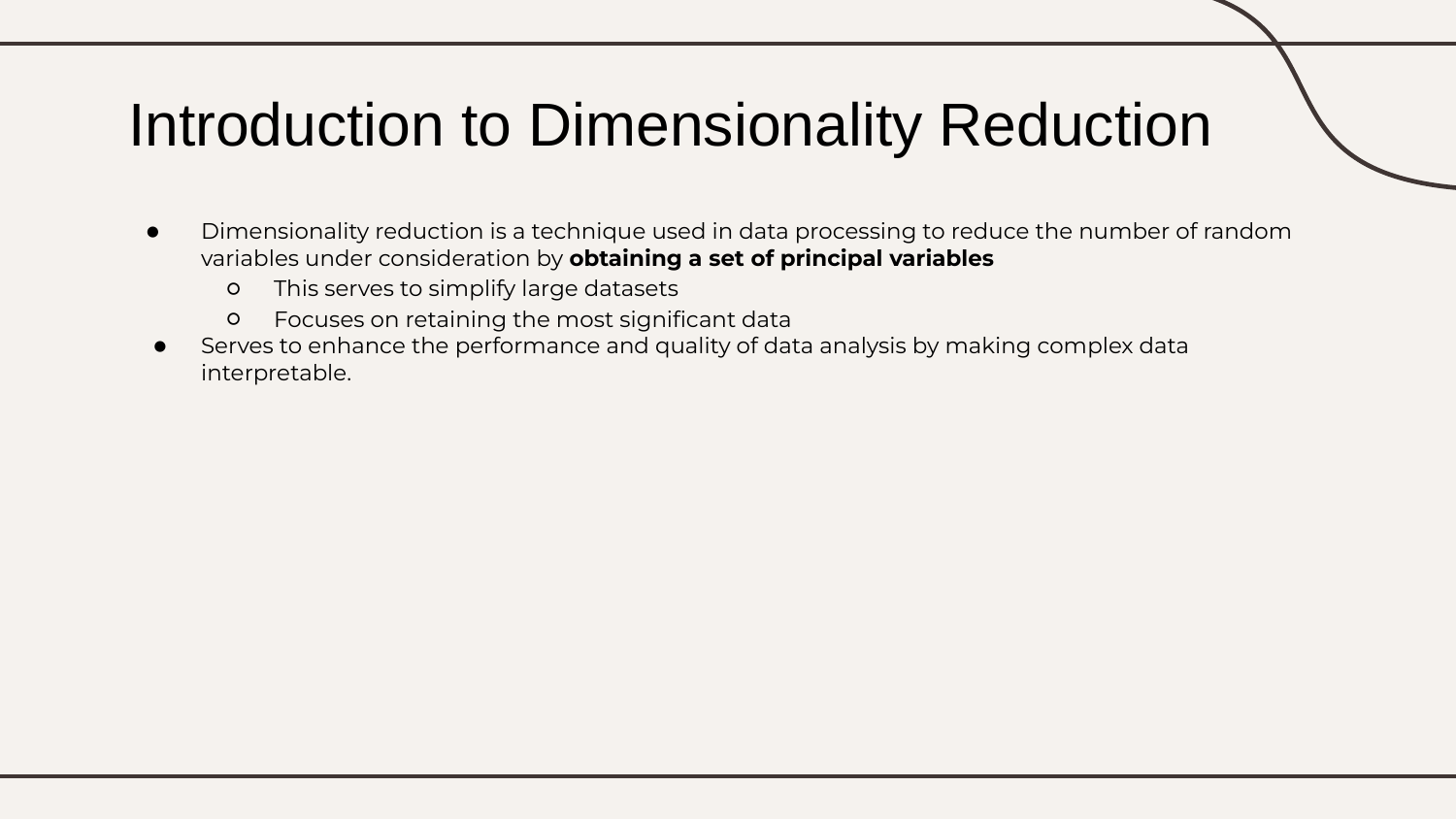

# Introduction to Dimensionality Reduction
Dimensionality reduction is a technique used in data processing to reduce the number of random variables under consideration by obtaining a set of principal variables
This serves to simplify large datasets
Focuses on retaining the most significant data
Serves to enhance the performance and quality of data analysis by making complex data interpretable.